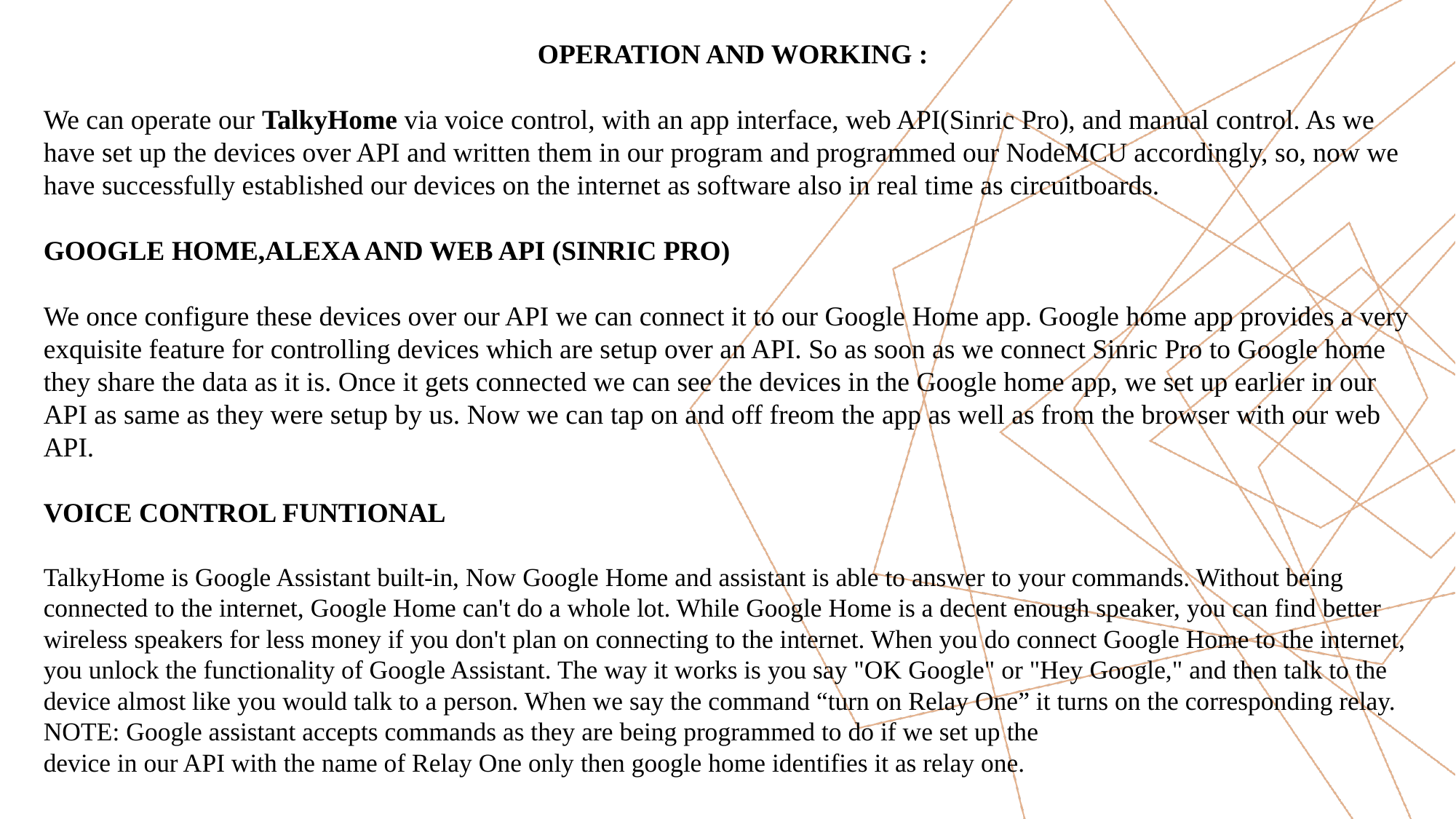

OPERATION AND WORKING :

We can operate our TalkyHome via voice control, with an app interface, web API(Sinric Pro), and manual control. As we have set up the devices over API and written them in our program and programmed our NodeMCU accordingly, so, now we have successfully established our devices on the internet as software also in real time as circuitboards.

GOOGLE HOME,ALEXA AND WEB API (SINRIC PRO)

We once configure these devices over our API we can connect it to our Google Home app. Google home app provides a very exquisite feature for controlling devices which are setup over an API. So as soon as we connect Sinric Pro to Google home they share the data as it is. Once it gets connected we can see the devices in the Google home app, we set up earlier in our API as same as they were setup by us. Now we can tap on and off freom the app as well as from the browser with our web API.

VOICE CONTROL FUNTIONAL

TalkyHome is Google Assistant built-in, Now Google Home and assistant is able to answer to your commands. Without being connected to the internet, Google Home can't do a whole lot. While Google Home is a decent enough speaker, you can find better wireless speakers for less money if you don't plan on connecting to the internet. When you do connect Google Home to the internet, you unlock the functionality of Google Assistant. The way it works is you say "OK Google" or "Hey Google," and then talk to the device almost like you would talk to a person. When we say the command “turn on Relay One” it turns on the corresponding relay. NOTE: Google assistant accepts commands as they are being programmed to do if we set up the
device in our API with the name of Relay One only then google home identifies it as relay one.